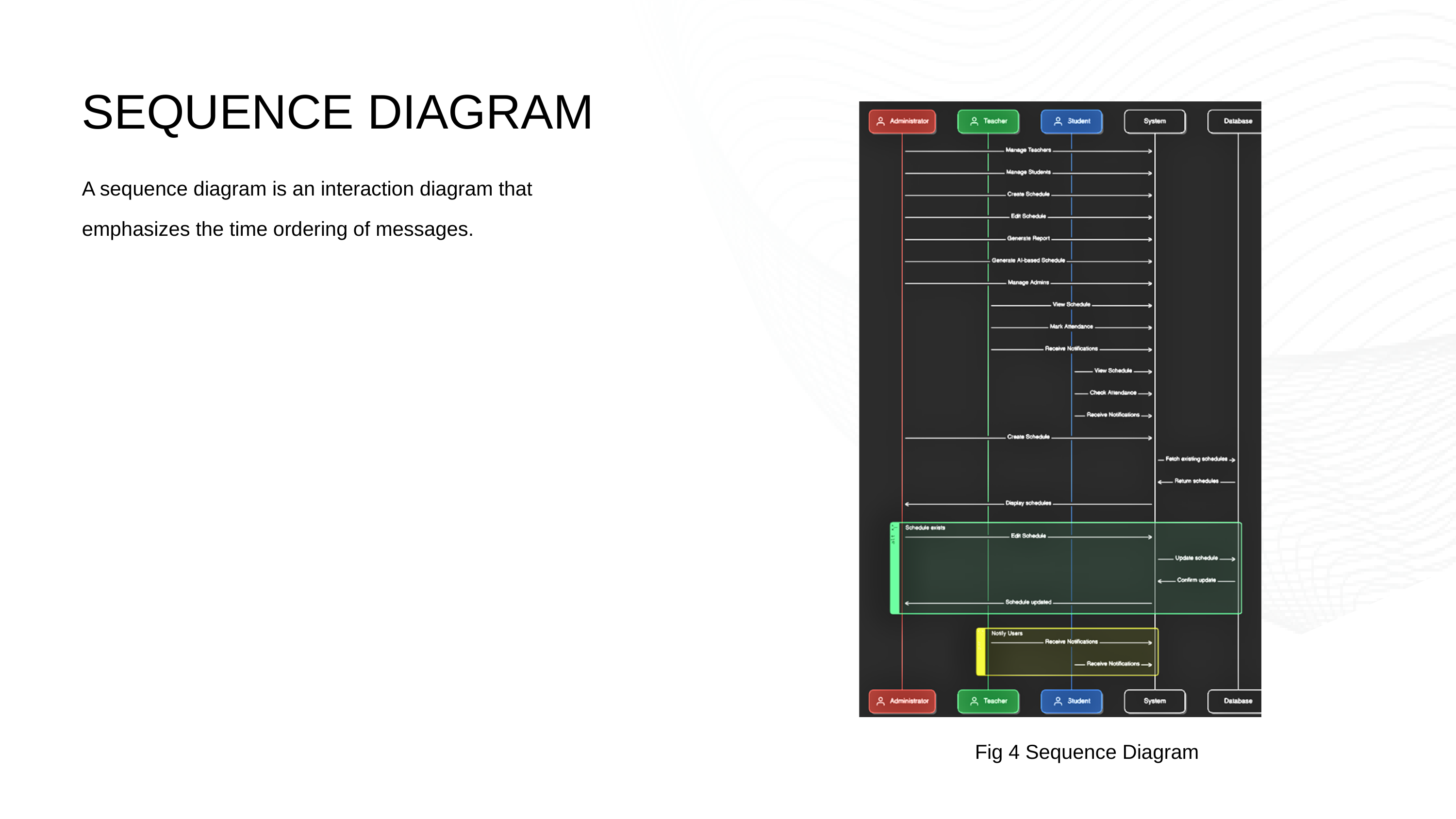

SEQUENCE DIAGRAM

A sequence diagram is an interaction diagram that emphasizes the time ordering of messages.
Fig 4 Sequence Diagram